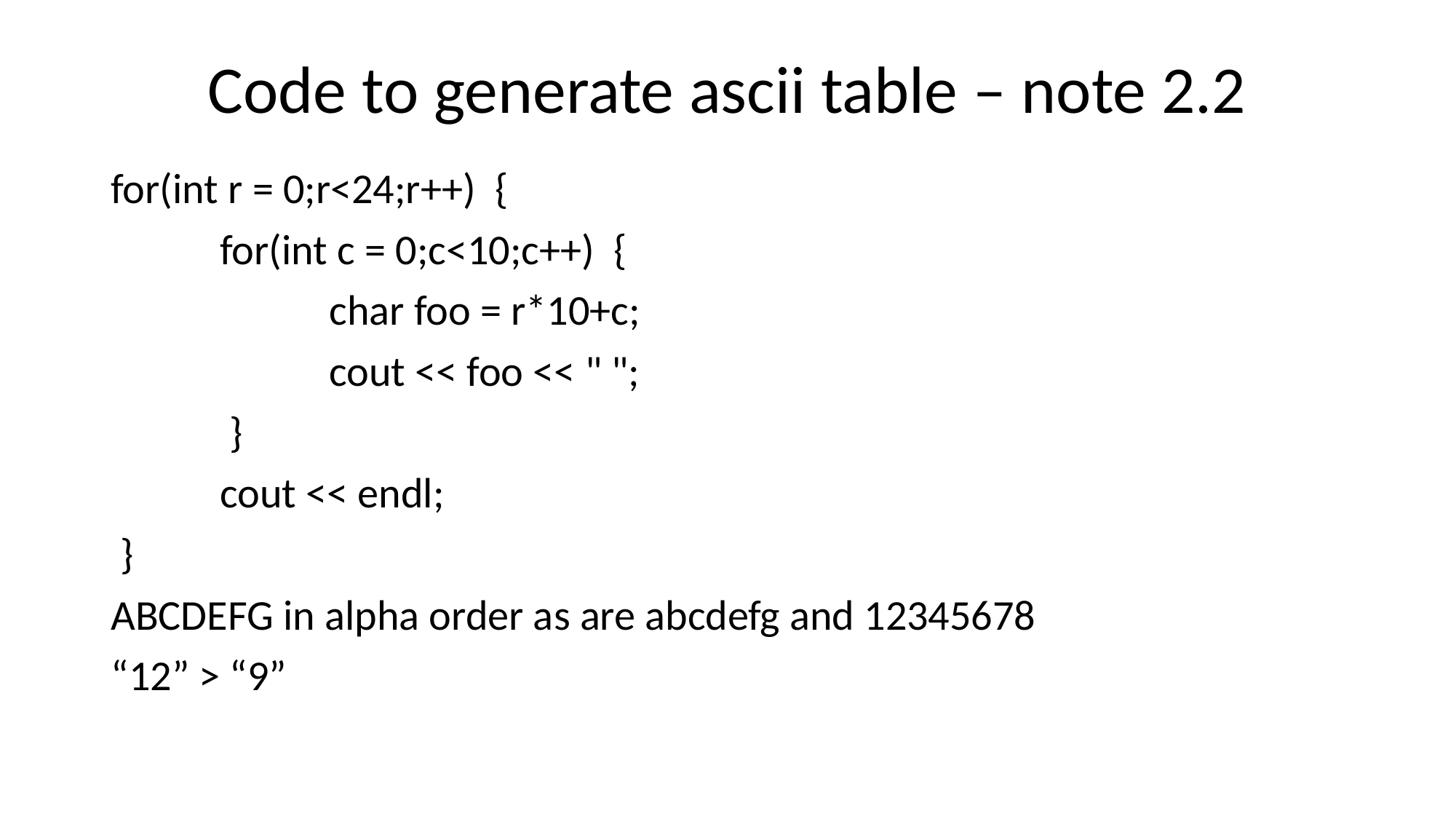

# Code to generate ascii table – note 2.2
for(int r = 0;r<24;r++)  {
	for(int c = 0;c<10;c++)  {
		char foo = r*10+c;
	 	cout << foo << " ";
	 }
 	cout << endl;
 }
ABCDEFG in alpha order as are abcdefg and 12345678
“12” > “9”